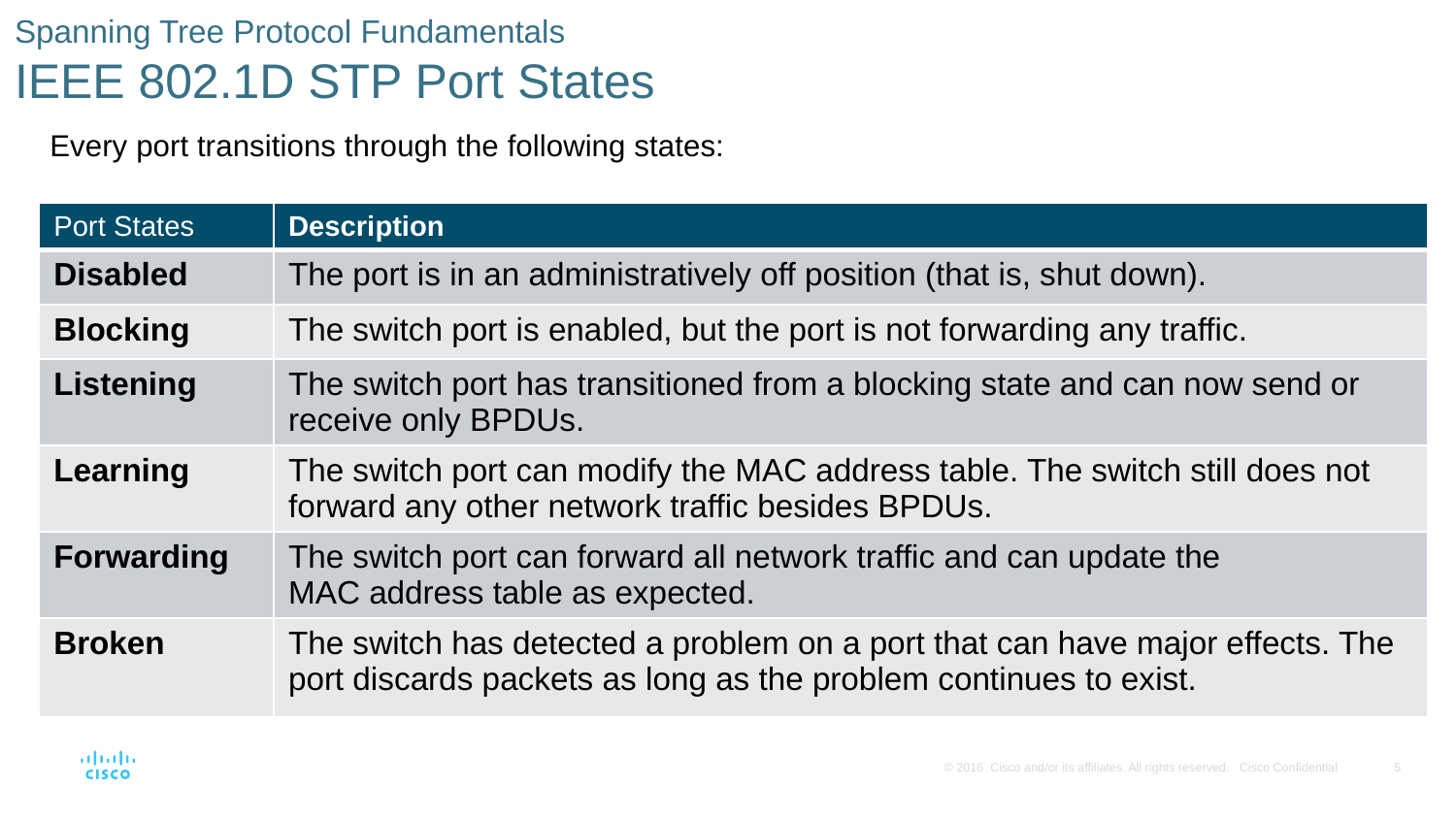

# Spanning Tree Protocol Fundamentals IEEE 802.1D STP Port States
Every port transitions through the following states:

| Port States | Description |
| --- | --- |
| Disabled | The port is in an administratively off position (that is, shut down). |
| Blocking | The switch port is enabled, but the port is not forwarding any traffic. |
| Listening | The switch port has transitioned from a blocking state and can now send or receive only BPDUs. |
| Learning | The switch port can modify the MAC address table. The switch still does not forward any other network traffic besides BPDUs. |
| Forwarding | The switch port can forward all network traffic and can update the MAC address table as expected. |
| Broken | The switch has detected a problem on a port that can have major effects. The port discards packets as long as the problem continues to exist. |